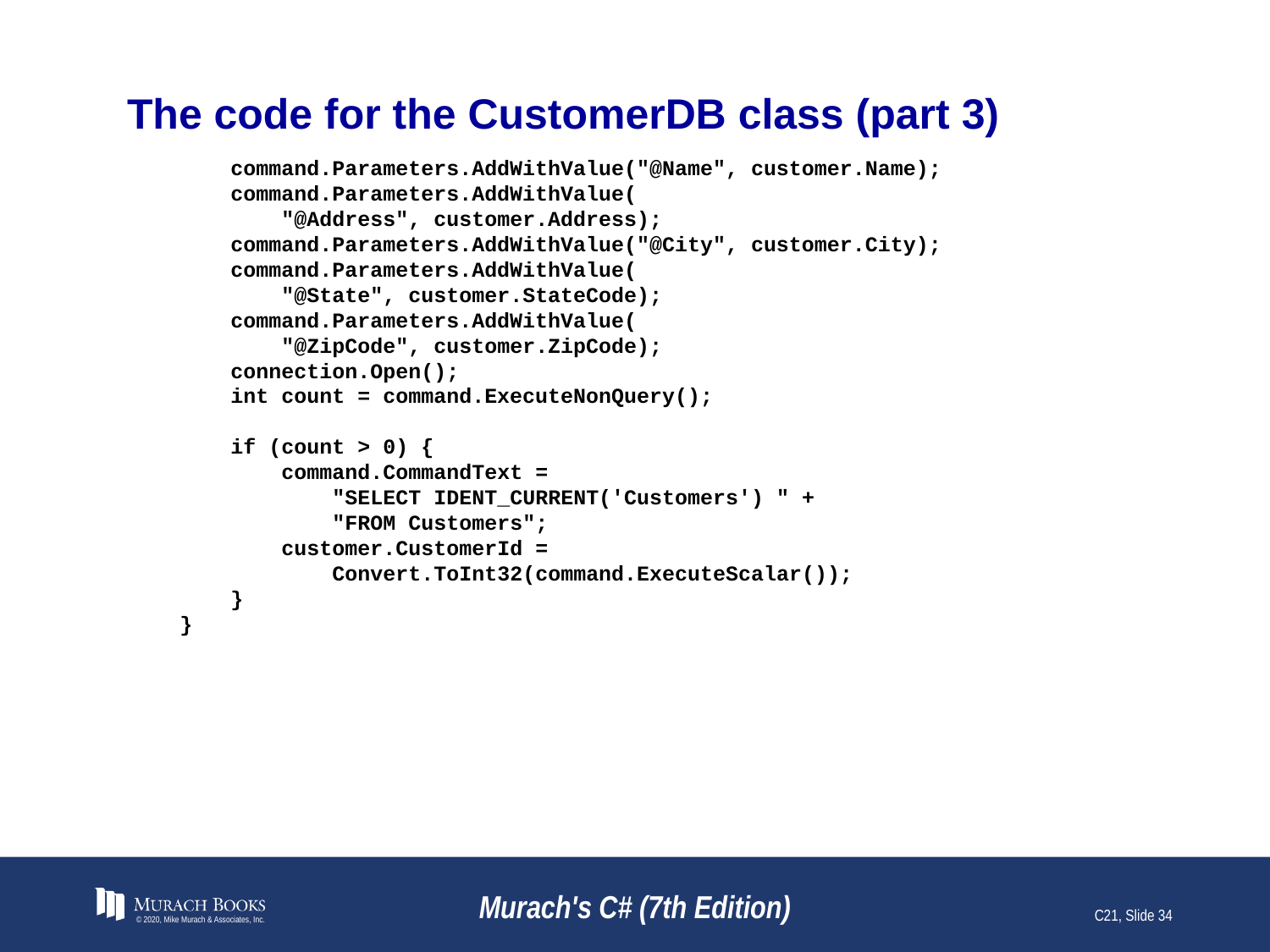

# The code for the CustomerDB class (part 3)
        command.Parameters.AddWithValue("@Name", customer.Name);
        command.Parameters.AddWithValue(
            "@Address", customer.Address);
        command.Parameters.AddWithValue("@City", customer.City);
        command.Parameters.AddWithValue(
            "@State", customer.StateCode);
        command.Parameters.AddWithValue(
            "@ZipCode", customer.ZipCode);
        connection.Open();
        int count = command.ExecuteNonQuery();

        if (count > 0) {
            command.CommandText =
                "SELECT IDENT_CURRENT('Customers') " +
                "FROM Customers";
            customer.CustomerId =
                Convert.ToInt32(command.ExecuteScalar());
        }
    }

© 2020, Mike Murach & Associates, Inc.
Murach's C# (7th Edition)

C21, Slide 34